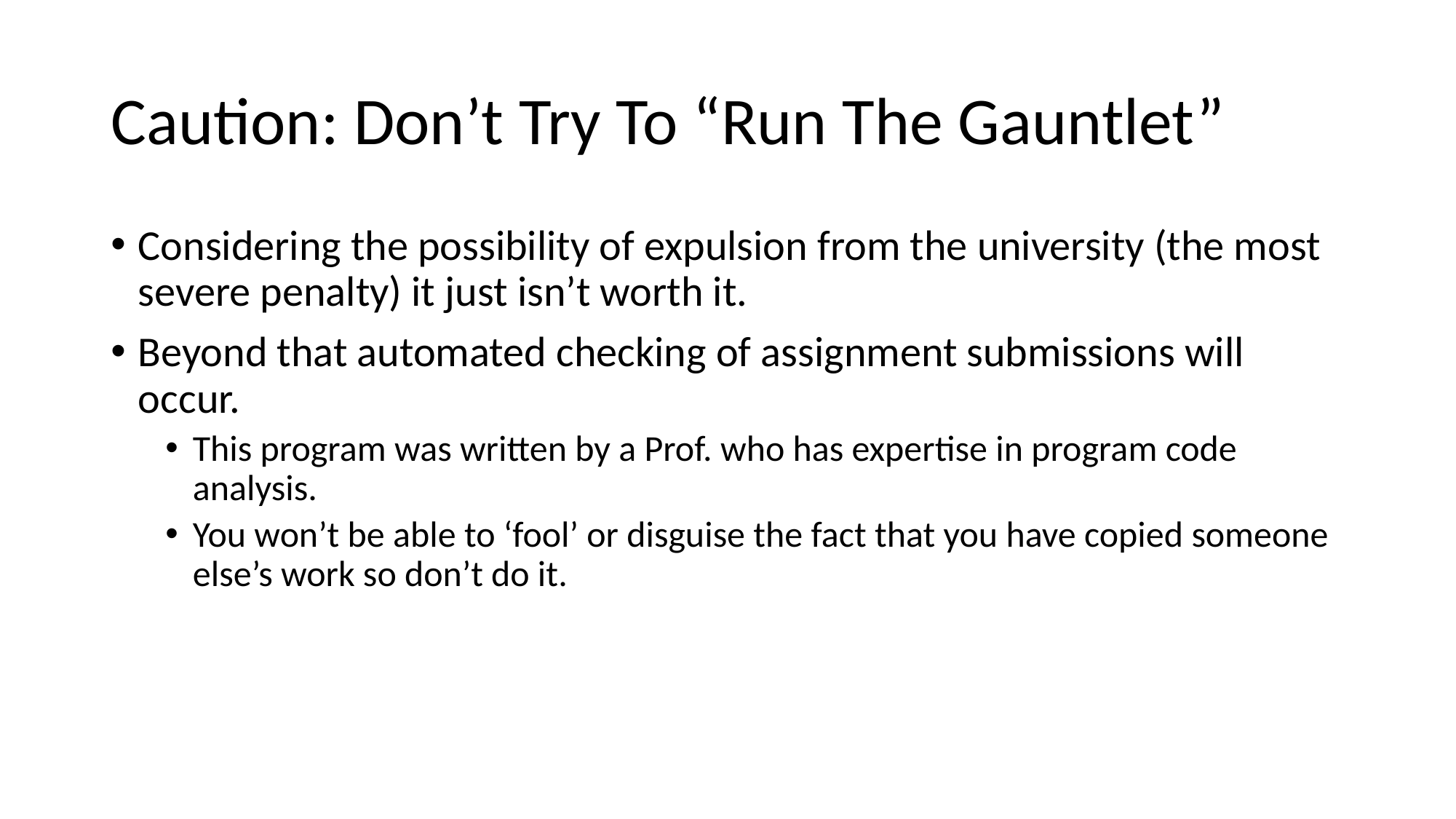

# Caution: Don’t Try To “Run The Gauntlet”
Considering the possibility of expulsion from the university (the most severe penalty) it just isn’t worth it.
Beyond that automated checking of assignment submissions will occur.
This program was written by a Prof. who has expertise in program code analysis.
You won’t be able to ‘fool’ or disguise the fact that you have copied someone else’s work so don’t do it.